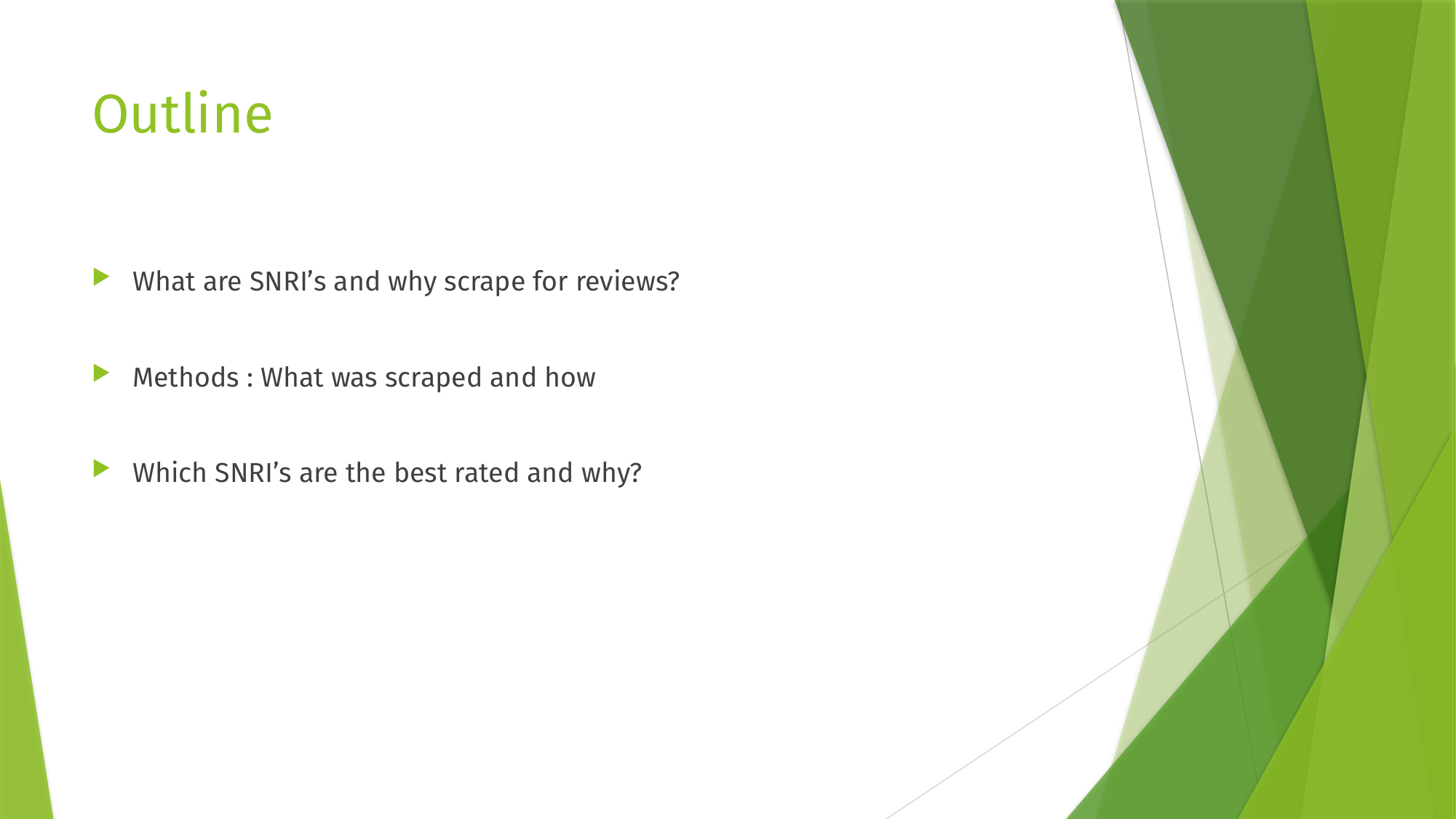

# Outline
What are SNRI’s and why scrape for reviews?

Methods : What was scraped and how

Which SNRI’s are the best rated and why?